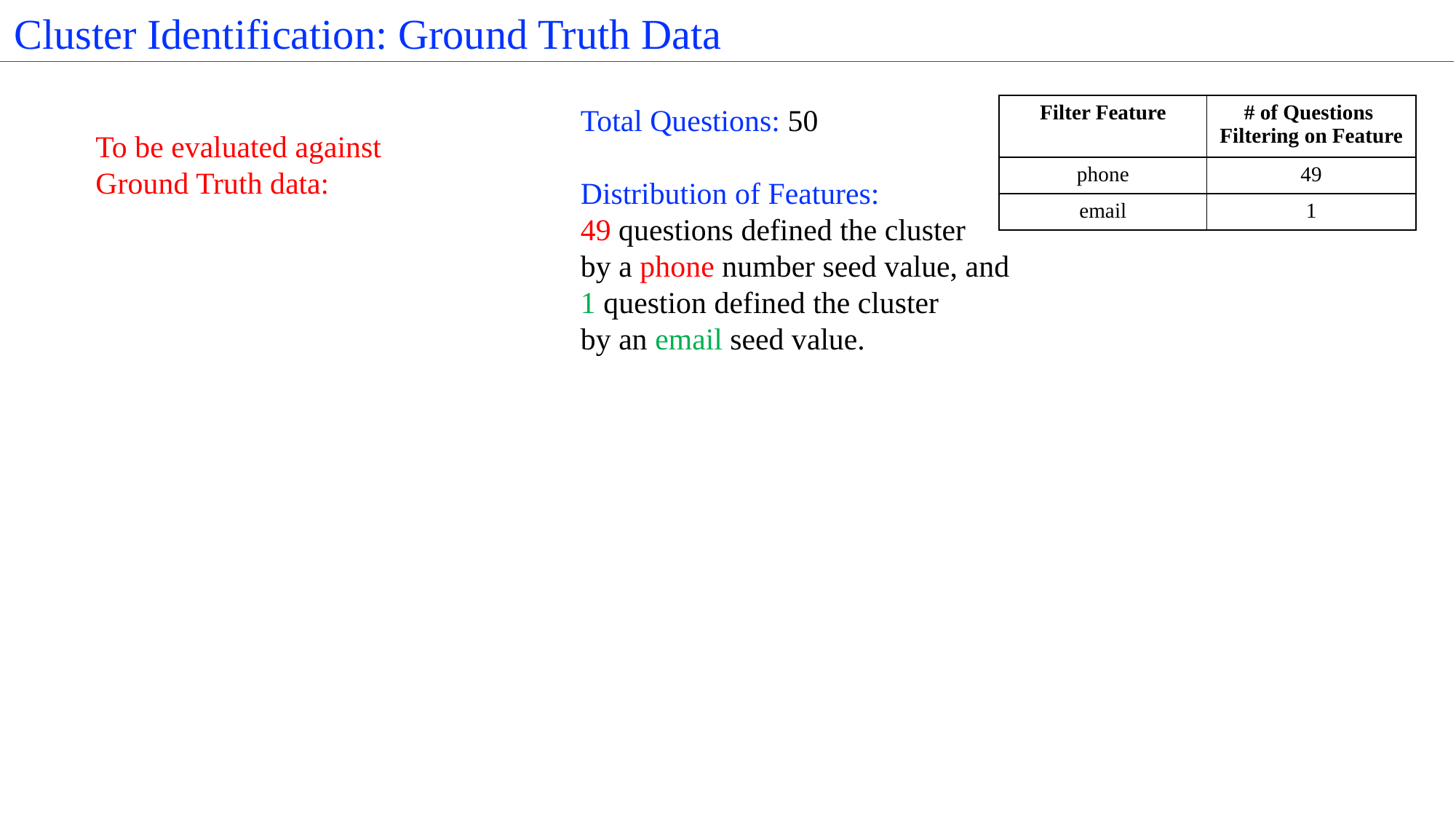

Cluster Identification: Ground Truth Data
Total Questions: 50

Distribution of Features:
49 questions defined the cluster
by a phone number seed value, and
1 question defined the cluster
by an email seed value.
| Filter Feature | # of Questions Filtering on Feature |
| --- | --- |
| phone | 49 |
| email | 1 |
To be evaluated against Ground Truth data: